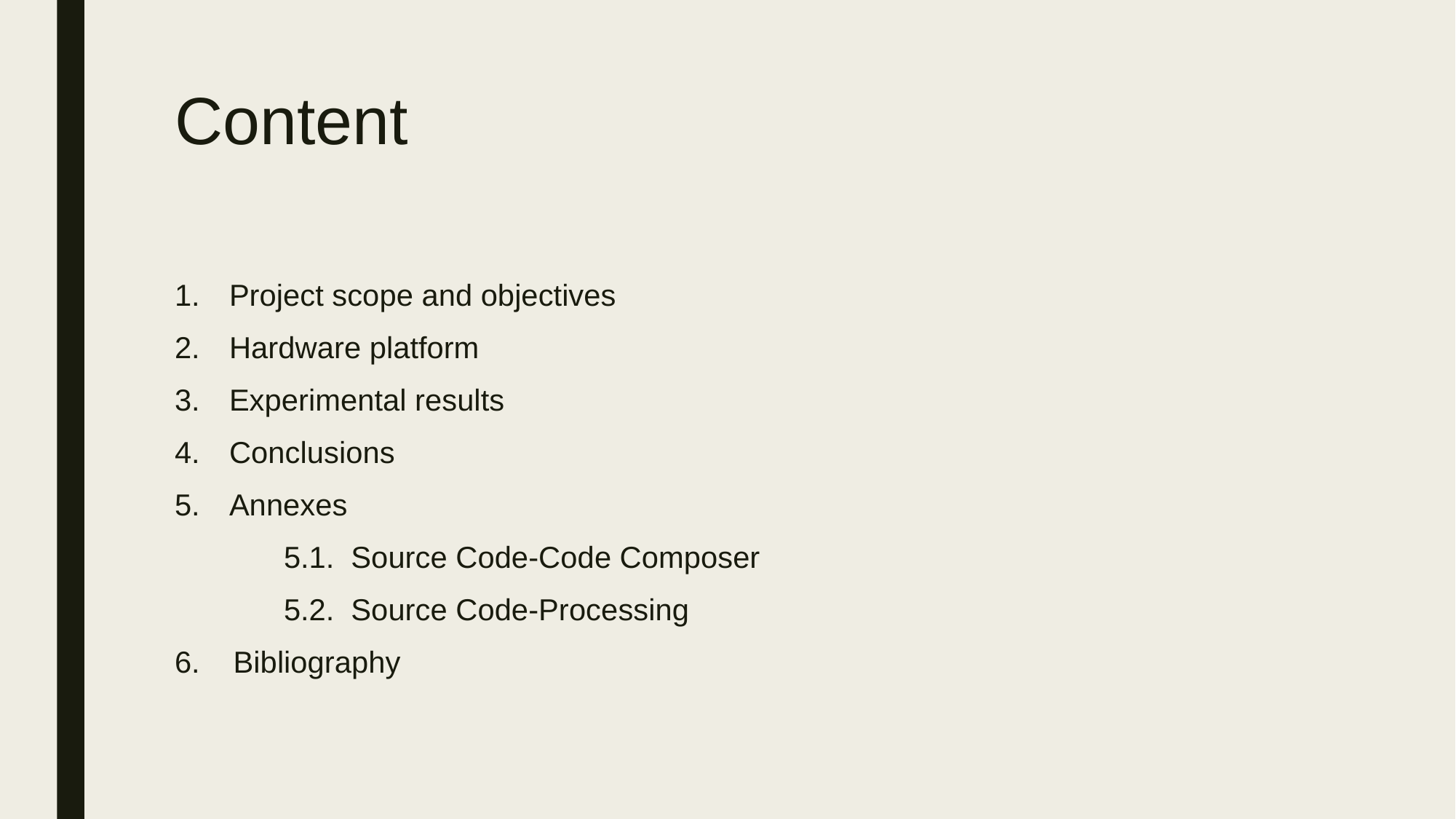

# Content
Project scope and objectives
Hardware platform
Experimental results
Conclusions
Annexes
	5.1.  Source Code-Code Composer
	5.2.  Source Code-Processing
6.    Bibliography